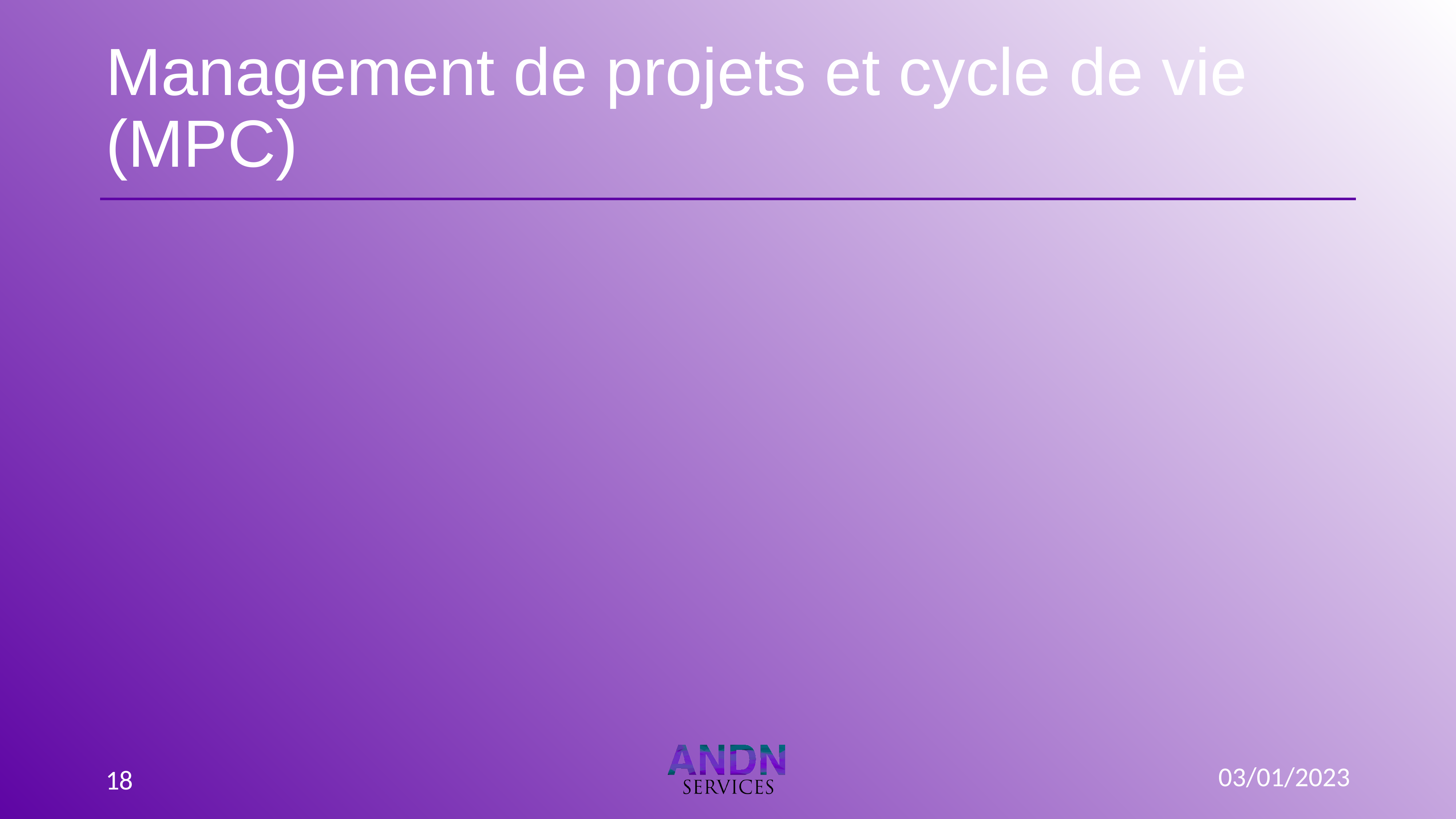

# Management de projets et cycle de vie (MPC)

03/01/2023
18